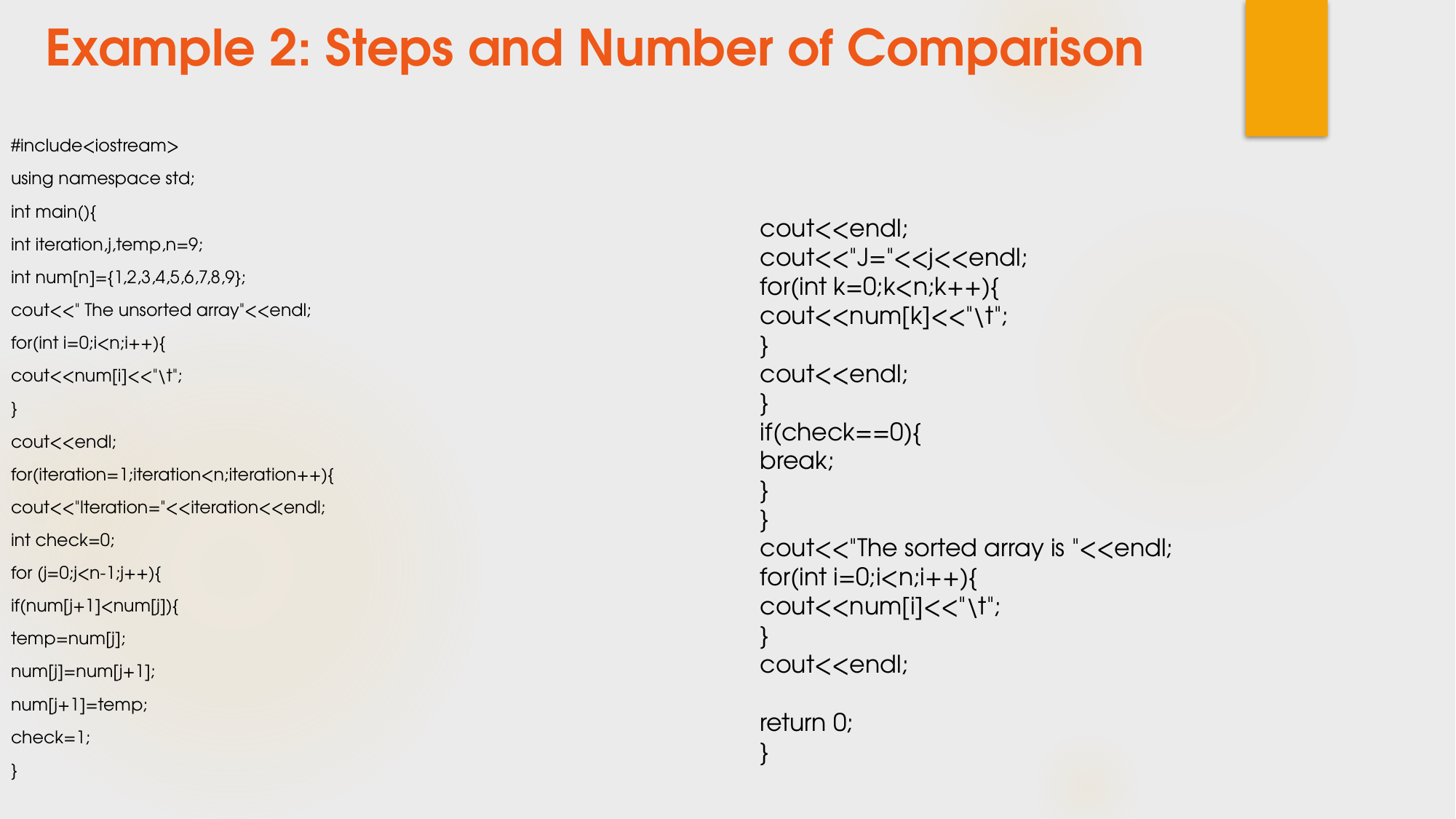

# Example 2: Steps and Number of Comparison
#include<iostream>
using namespace std;
int main(){
int iteration,j,temp,n=9;
int num[n]={1,2,3,4,5,6,7,8,9};
cout<<" The unsorted array"<<endl;
for(int i=0;i<n;i++){
cout<<num[i]<<"\t";
}
cout<<endl;
for(iteration=1;iteration<n;iteration++){
cout<<"Iteration="<<iteration<<endl;
int check=0;
for (j=0;j<n-1;j++){
if(num[j+1]<num[j]){
temp=num[j];
num[j]=num[j+1];
num[j+1]=temp;
check=1;
}
cout<<endl;
cout<<"J="<<j<<endl;
for(int k=0;k<n;k++){
cout<<num[k]<<"\t";
}
cout<<endl;
}
if(check==0){
break;
}
}
cout<<"The sorted array is "<<endl;
for(int i=0;i<n;i++){
cout<<num[i]<<"\t";
}
cout<<endl;

return 0;
}